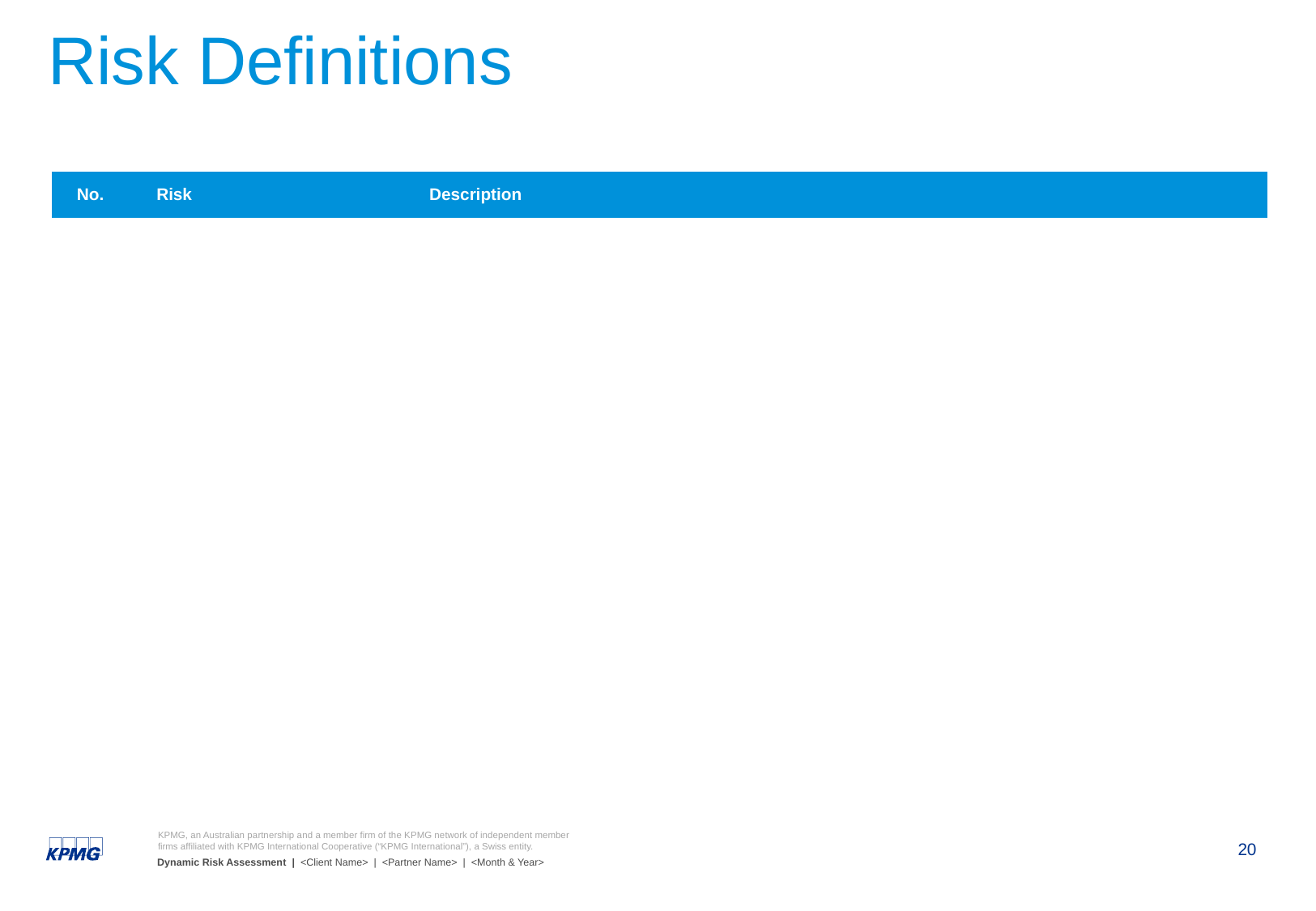

# Risk Definitions
| No. | Risk | Description |
| --- | --- | --- |